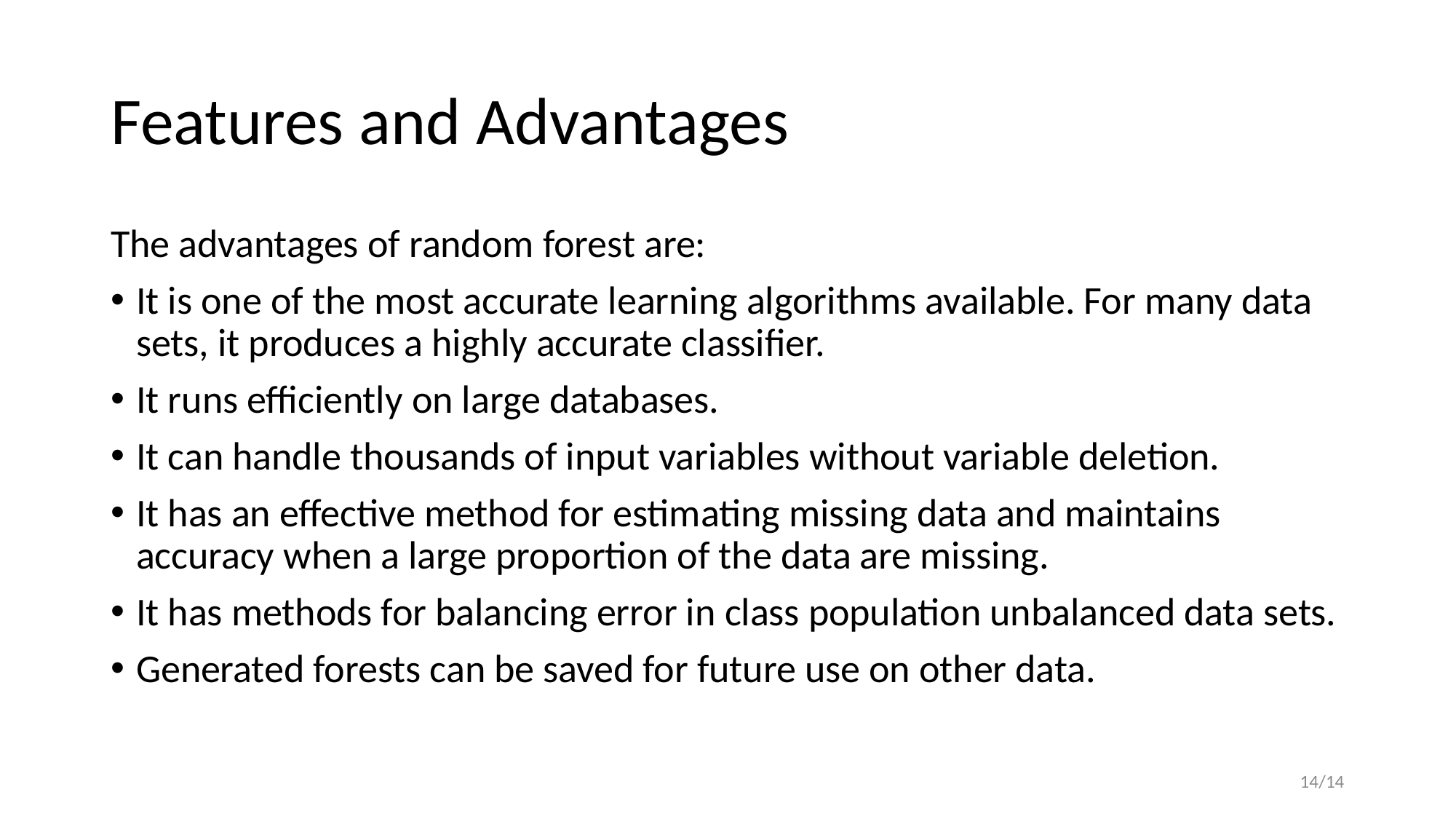

# Features and Advantages
The advantages of random forest are:
It is one of the most accurate learning algorithms available. For many data sets, it produces a highly accurate classifier.
It runs efficiently on large databases.
It can handle thousands of input variables without variable deletion.
It has an effective method for estimating missing data and maintains accuracy when a large proportion of the data are missing.
It has methods for balancing error in class population unbalanced data sets.
Generated forests can be saved for future use on other data.

14/14